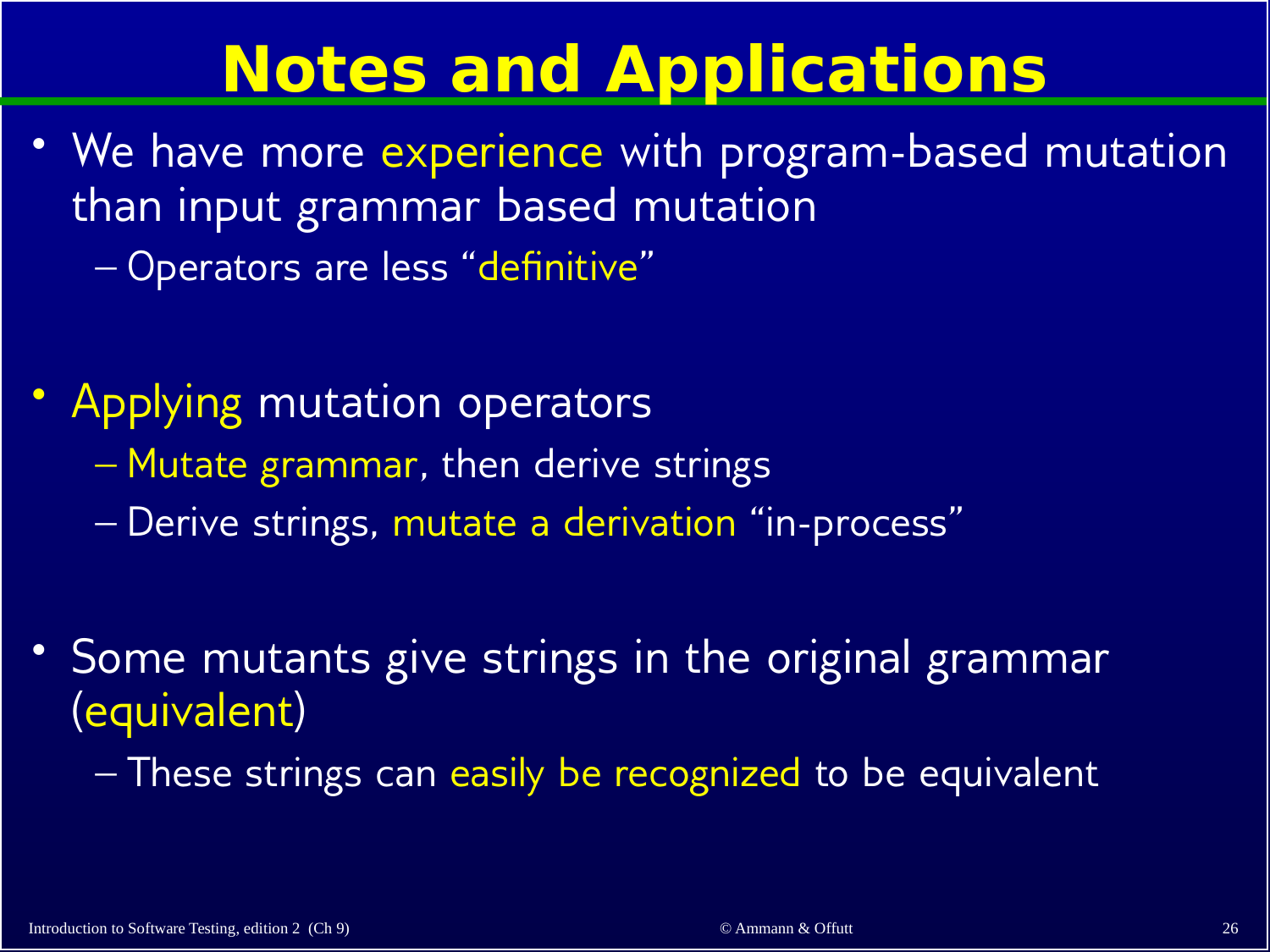

# Notes and Applications
We have more experience with program-based mutation than input grammar based mutation
Operators are less “definitive”

Applying mutation operators
Mutate grammar, then derive strings
Derive strings, mutate a derivation “in-process”

Some mutants give strings in the original grammar (equivalent)
These strings can easily be recognized to be equivalent
Introduction to Software Testing, edition 2  (Ch 9)
26
© Ammann & Offutt